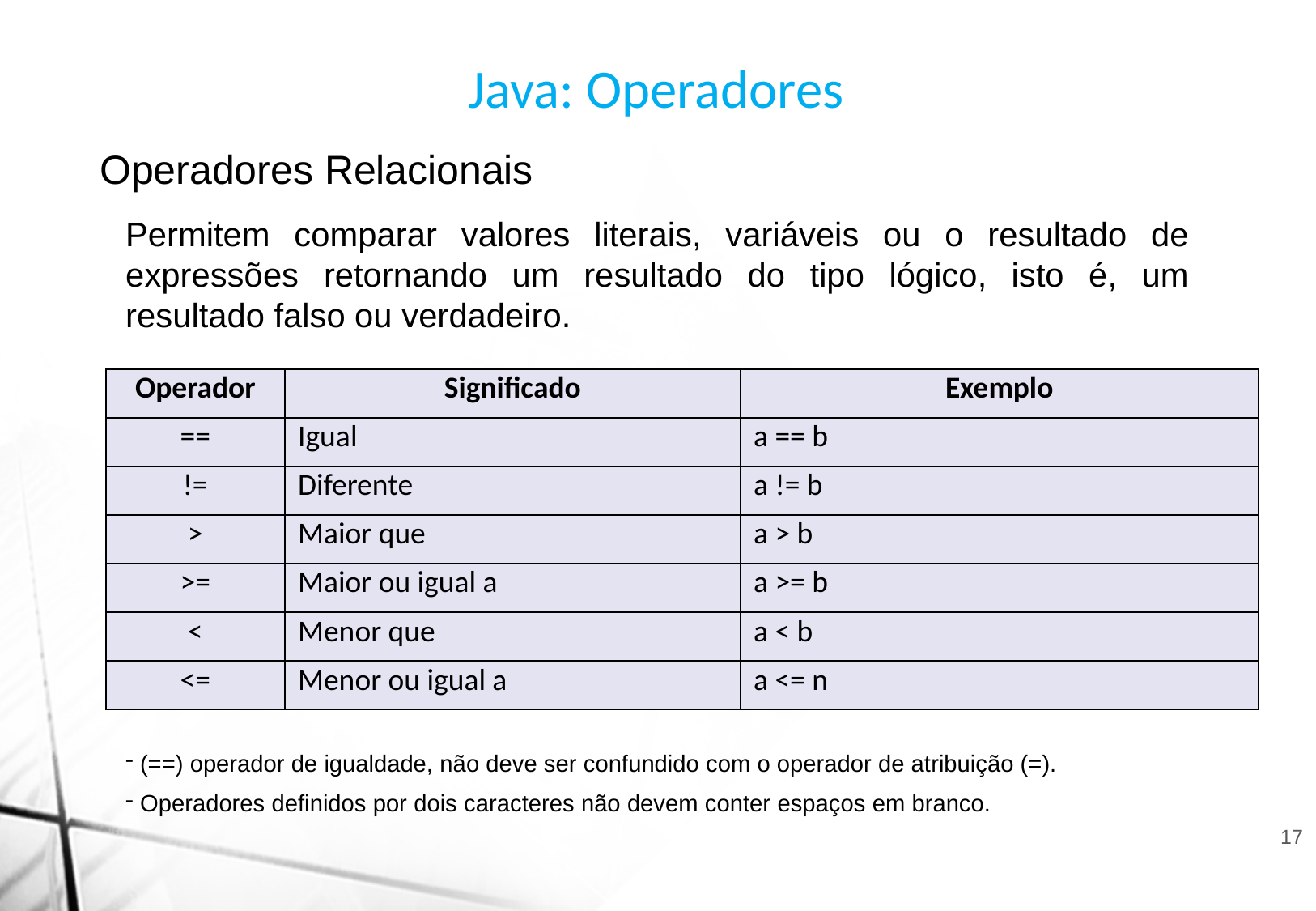

Java: Operadores
Operadores Relacionais
Permitem comparar valores literais, variáveis ou o resultado de expressões retornando um resultado do tipo lógico, isto é, um resultado falso ou verdadeiro.
| Operador | Significado | Exemplo |
| --- | --- | --- |
| == | Igual | a == b |
| != | Diferente | a != b |
| > | Maior que | a > b |
| >= | Maior ou igual a | a >= b |
| < | Menor que | a < b |
| <= | Menor ou igual a | a <= n |
 (==) operador de igualdade, não deve ser confundido com o operador de atribuição (=).
 Operadores definidos por dois caracteres não devem conter espaços em branco.
17